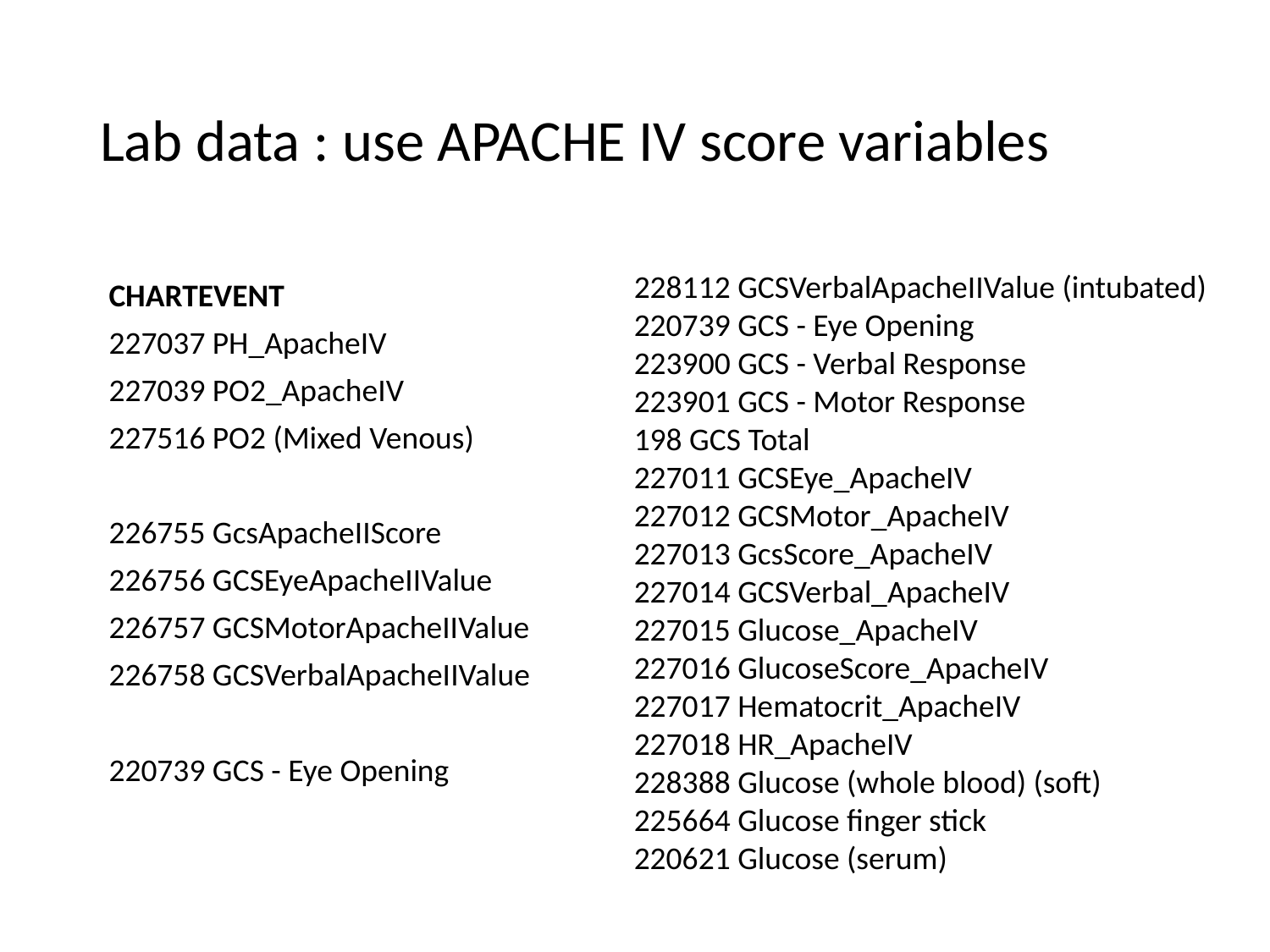

# Lab data : use APACHE IV score variables

228112 GCSVerbalApacheIIValue (intubated)
220739 GCS - Eye Opening
223900 GCS - Verbal Response
223901 GCS - Motor Response
198 GCS Total
227011 GCSEye_ApacheIV
227012 GCSMotor_ApacheIV
227013 GcsScore_ApacheIV
227014 GCSVerbal_ApacheIV
227015 Glucose_ApacheIV
227016 GlucoseScore_ApacheIV
227017 Hematocrit_ApacheIV
227018 HR_ApacheIV
228388 Glucose (whole blood) (soft)
225664 Glucose finger stick
220621 Glucose (serum)
CHARTEVENT
227037 PH_ApacheIV
227039 PO2_ApacheIV
227516 PO2 (Mixed Venous)

226755 GcsApacheIIScore
226756 GCSEyeApacheIIValue
226757 GCSMotorApacheIIValue
226758 GCSVerbalApacheIIValue

220739 GCS - Eye Opening